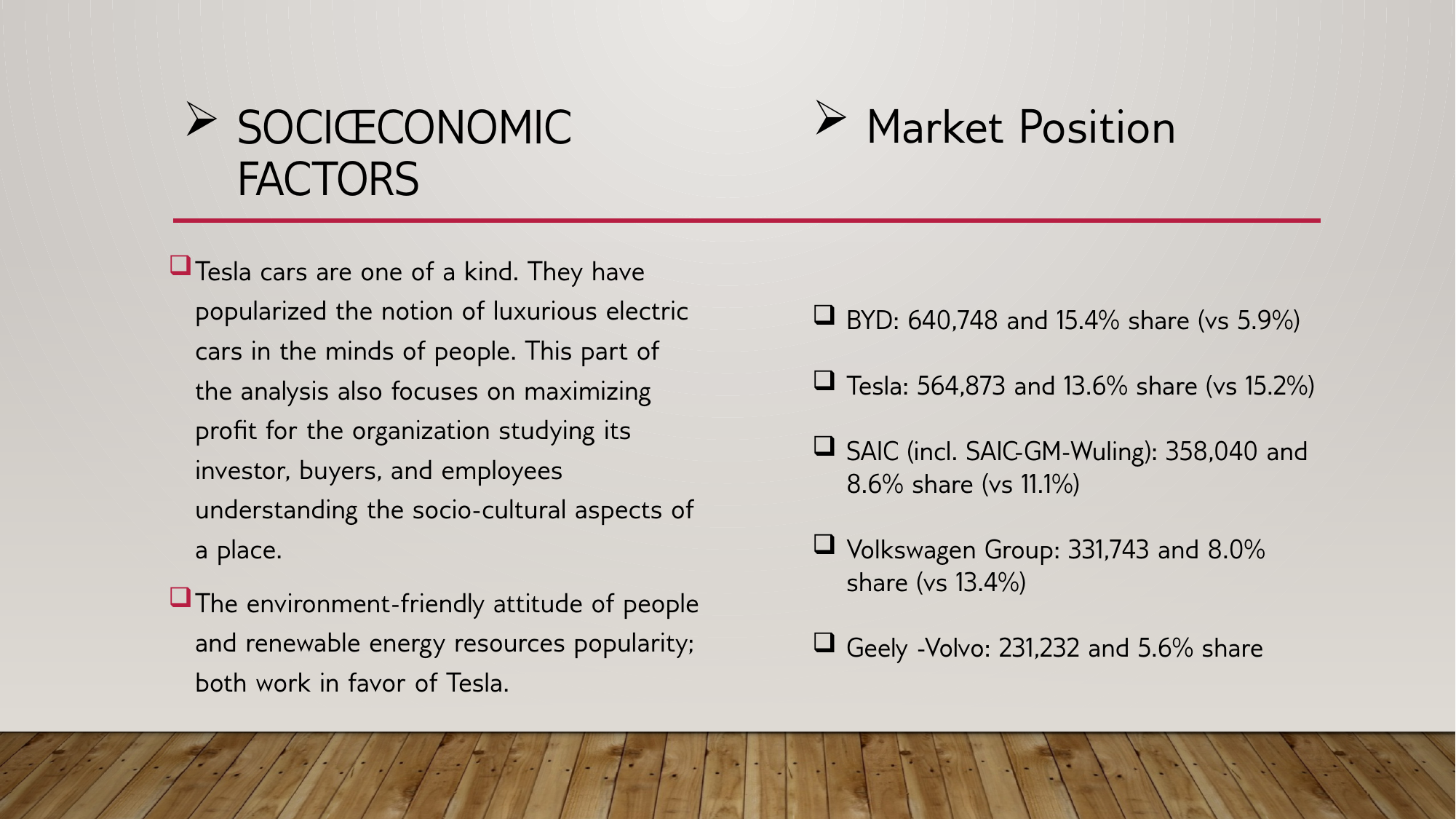

Market Position
# Socioeconomic factors
Tesla cars are one of a kind. They have popularized the notion of luxurious electric cars in the minds of people. This part of the analysis also focuses on maximizing profit for the organization studying its investor, buyers, and employees understanding the socio-cultural aspects of a place.
The environment-friendly attitude of people and renewable energy resources popularity; both work in favor of Tesla.

BYD: 640,748 and 15.4% share (vs 5.9%)

Tesla: 564,873 and 13.6% share (vs 15.2%)

SAIC (incl. SAIC-GM-Wuling): 358,040 and 8.6% share (vs 11.1%)

Volkswagen Group: 331,743 and 8.0% share (vs 13.4%)

Geely -Volvo: 231,232 and 5.6% share